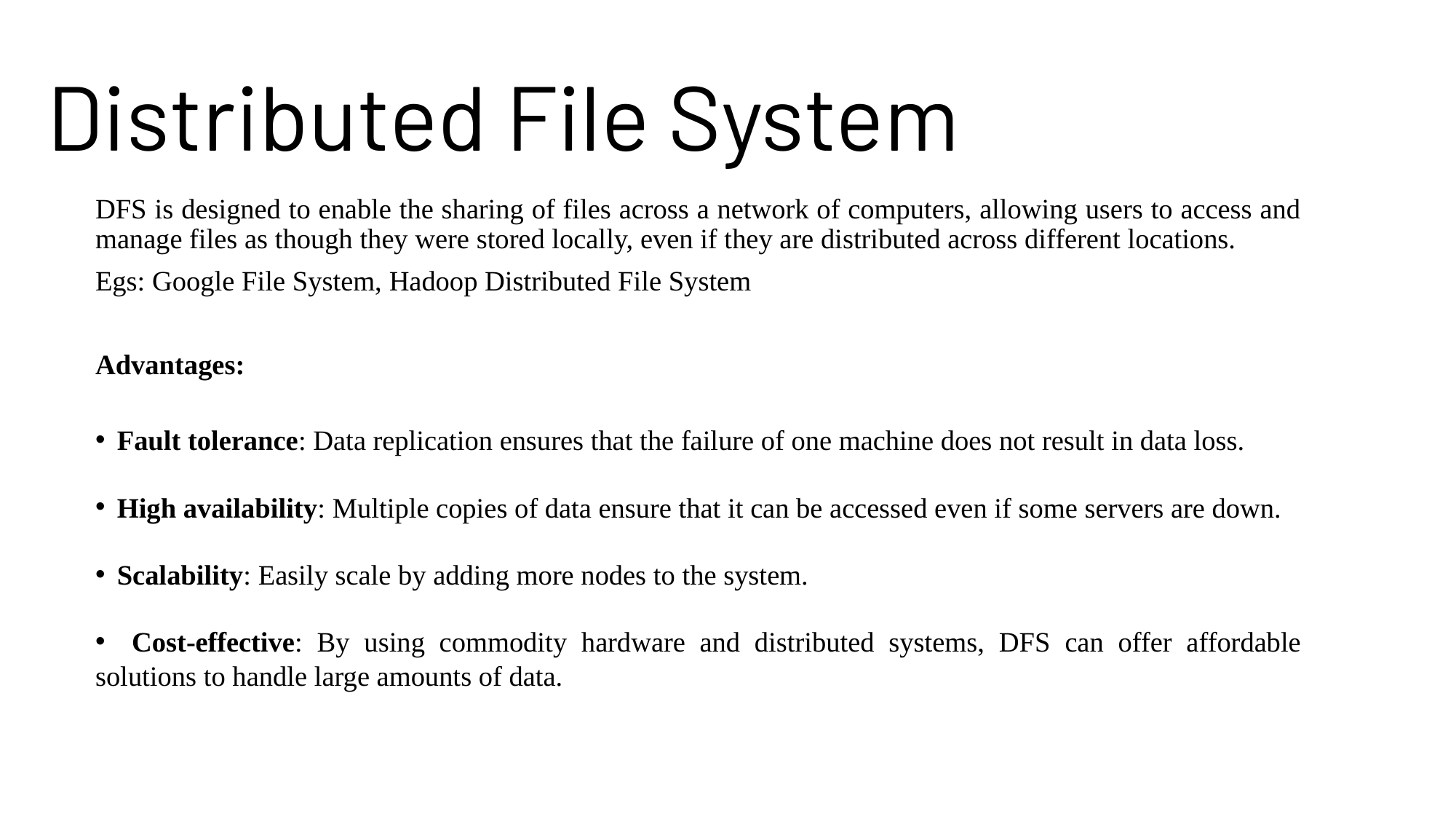

# Distributed File System
DFS is designed to enable the sharing of files across a network of computers, allowing users to access and manage files as though they were stored locally, even if they are distributed across different locations.
Egs: Google File System, Hadoop Distributed File System

Advantages:

  Fault tolerance: Data replication ensures that the failure of one machine does not result in data loss.

  High availability: Multiple copies of data ensure that it can be accessed even if some servers are down.

  Scalability: Easily scale by adding more nodes to the system.

  Cost-effective: By using commodity hardware and distributed systems, DFS can offer affordable solutions to handle large amounts of data.